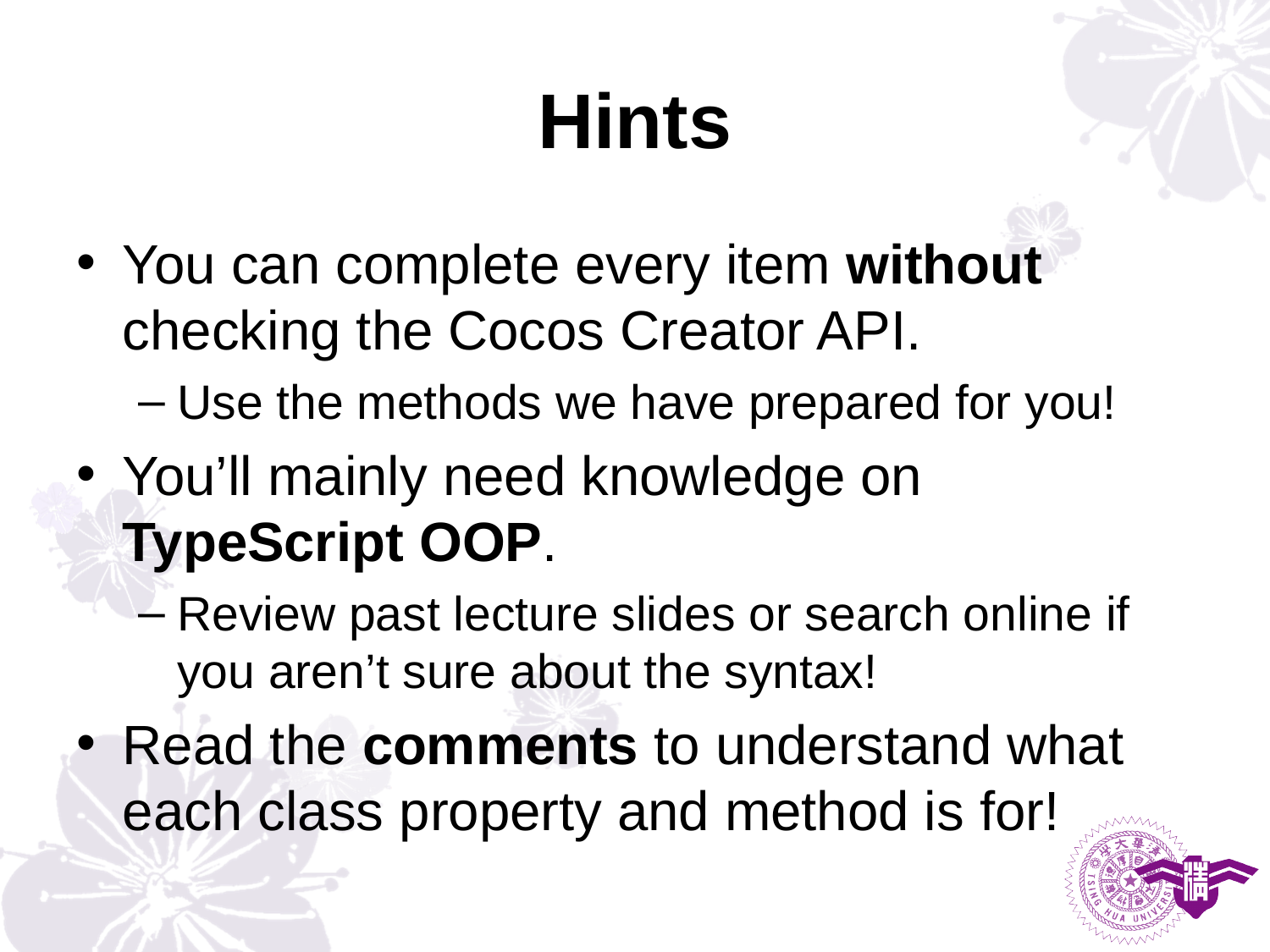

# Hints
You can complete every item without checking the Cocos Creator API.
Use the methods we have prepared for you!
You’ll mainly need knowledge on TypeScript OOP.
Review past lecture slides or search online if you aren’t sure about the syntax!
Read the comments to understand what each class property and method is for!